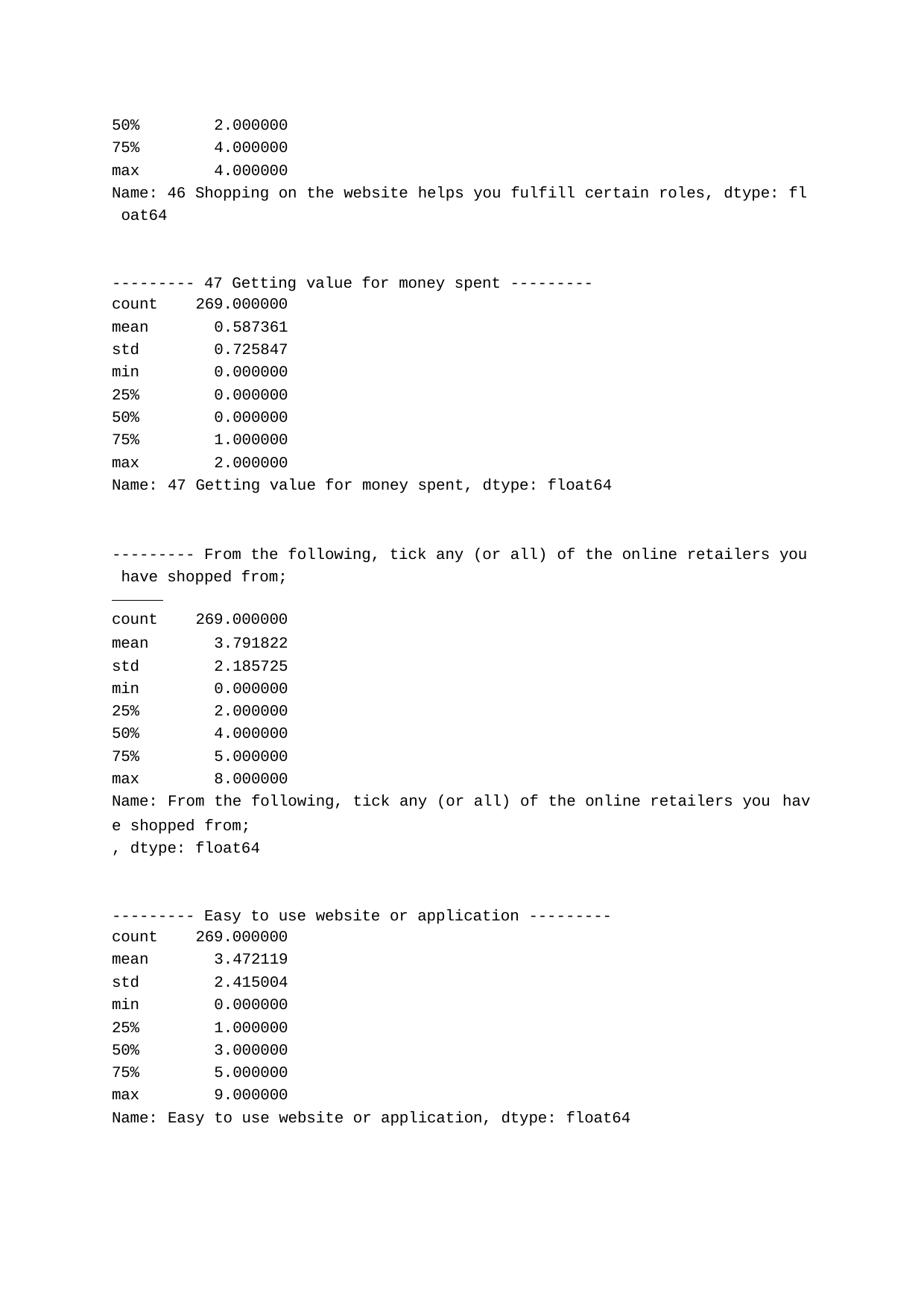

50%
75%
max
2.000000
4.000000
4.000000
Name: 46 Shopping on the website helps you fulfill certain roles, dtype: fl  oat64
--------- 47 Getting value for money spent ---------
| count | 269.000000 |
| --- | --- |
| mean | 0.587361 |
| std | 0.725847 |
| min | 0.000000 |
| 25% | 0.000000 |
| 50% | 0.000000 |
| 75% | 1.000000 |
| max | 2.000000 |
| Name: | 47 Getting value for money spent, dtype: float64 |
--------- From the following, tick any (or all) of the online retailers you  have shopped from;
| count | 269.000000 |  |
| --- | --- | --- |
| mean | 3.791822 |  |
| std | 2.185725 |  |
| min | 0.000000 |  |
| 25% | 2.000000 |  |
| 50% | 4.000000 |  |
| 75% | 5.000000 |  |
| max | 8.000000 |  |
| Name: | From the following, tick any (or all) of the online retailers you | hav |
e shopped from;
, dtype: float64
--------- Easy to use website or application ---------
| count | 269.000000 |
| --- | --- |
| mean | 3.472119 |
| std | 2.415004 |
| min | 0.000000 |
| 25% | 1.000000 |
| 50% | 3.000000 |
| 75% | 5.000000 |
| max | 9.000000 |
| Name: | Easy to use website or application, dtype: float64 |